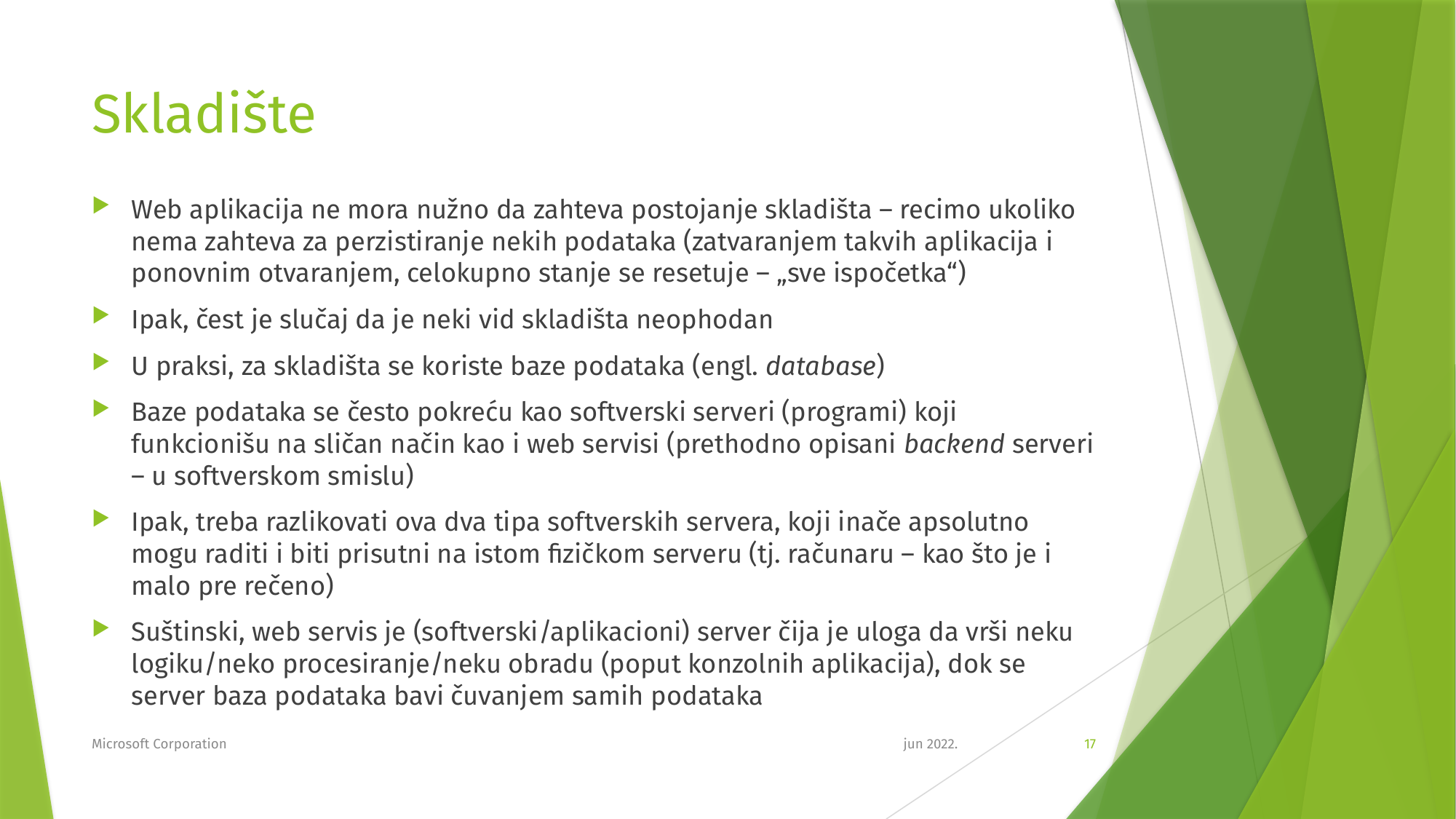

# Skladište
Web aplikacija ne mora nužno da zahteva postojanje skladišta – recimo ukoliko nema zahteva za perzistiranje nekih podataka (zatvaranjem takvih aplikacija i ponovnim otvaranjem, celokupno stanje se resetuje – „sve ispočetka“)
Ipak, čest je slučaj da je neki vid skladišta neophodan
U praksi, za skladišta se koriste baze podataka (engl. database)
Baze podataka se često pokreću kao softverski serveri (programi) koji funkcionišu na sličan način kao i web servisi (prethodno opisani backend serveri – u softverskom smislu)
Ipak, treba razlikovati ova dva tipa softverskih servera, koji inače apsolutno mogu raditi i biti prisutni na istom fizičkom serveru (tj. računaru – kao što je i malo pre rečeno)
Suštinski, web servis je (softverski/aplikacioni) server čija je uloga da vrši neku logiku/neko procesiranje/neku obradu (poput konzolnih aplikacija), dok se server baza podataka bavi čuvanjem samih podataka
Microsoft Corporation
jun 2022.
17